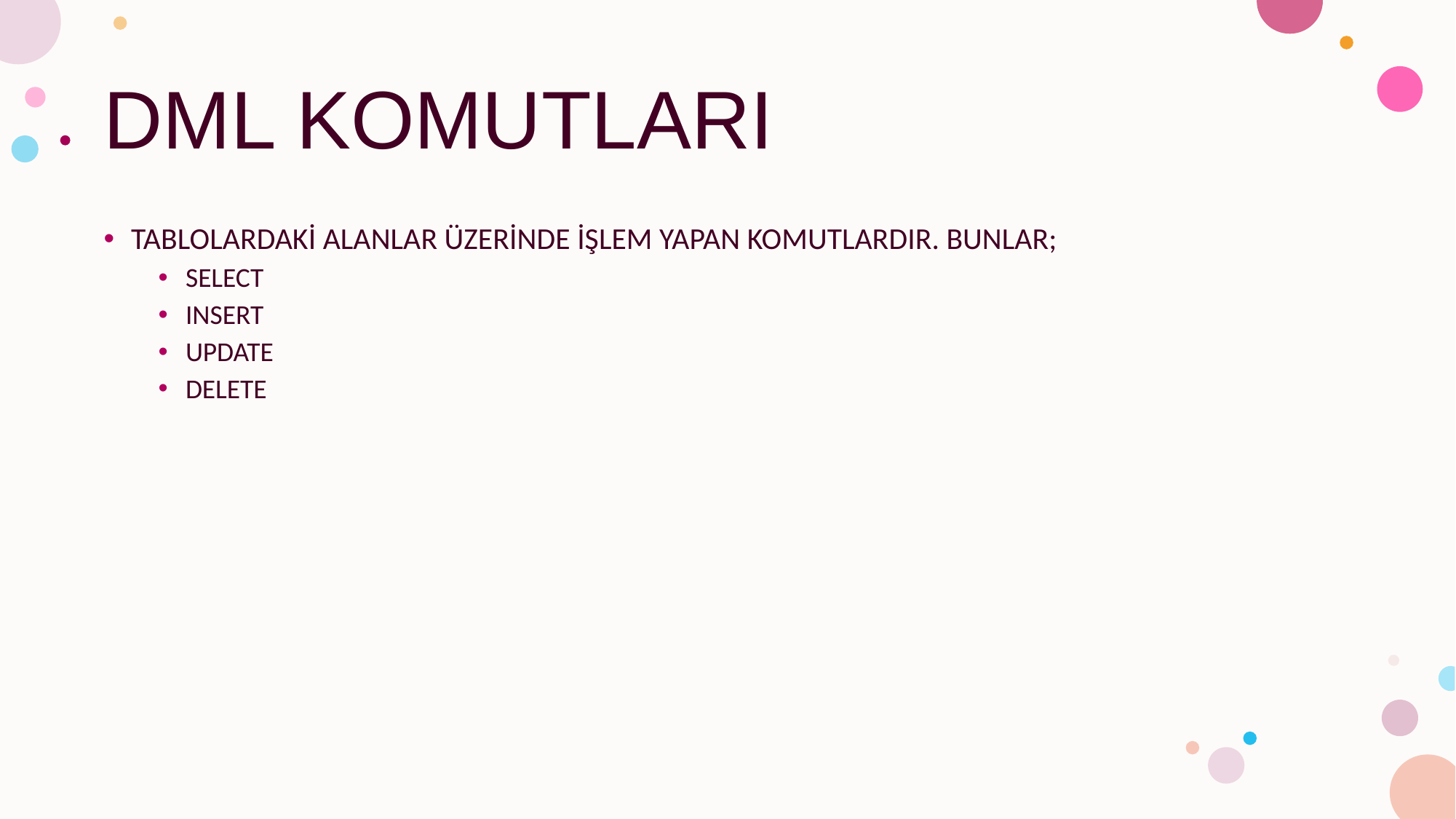

# DML KOMUTLARI
TABLOLARDAKİ ALANLAR ÜZERİNDE İŞLEM YAPAN KOMUTLARDIR. BUNLAR;
SELECT
INSERT
UPDATE
DELETE